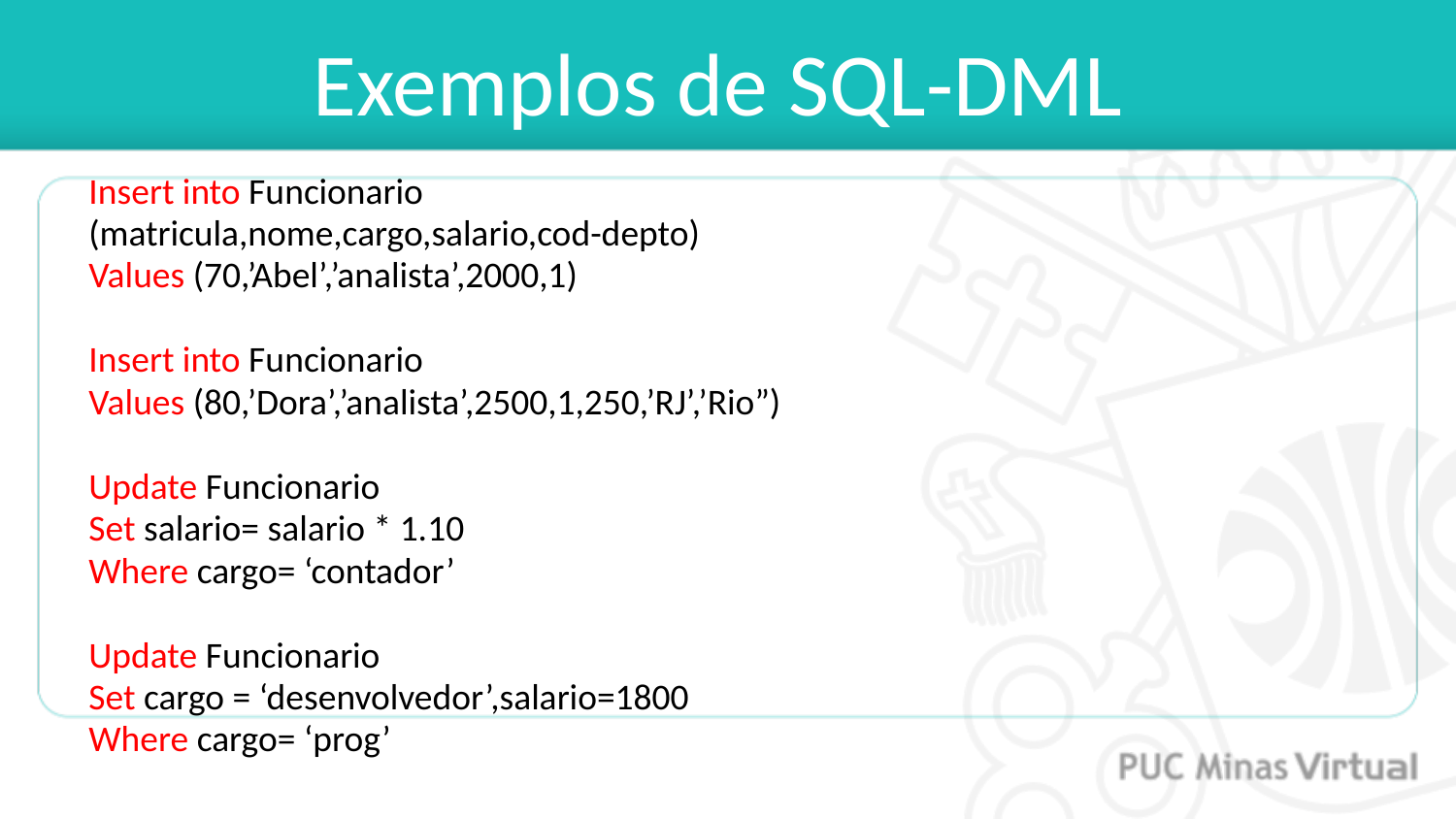

Exemplos de SQL-DML
Insert into Funcionario
(matricula,nome,cargo,salario,cod-depto)
Values (70,’Abel’,’analista’,2000,1)

Insert into Funcionario
Values (80,’Dora’,’analista’,2500,1,250,’RJ’,’Rio”)

Update Funcionario
Set salario= salario * 1.10
Where cargo= ‘contador’

Update Funcionario
Set cargo = ‘desenvolvedor’,salario=1800
Where cargo= ‘prog’